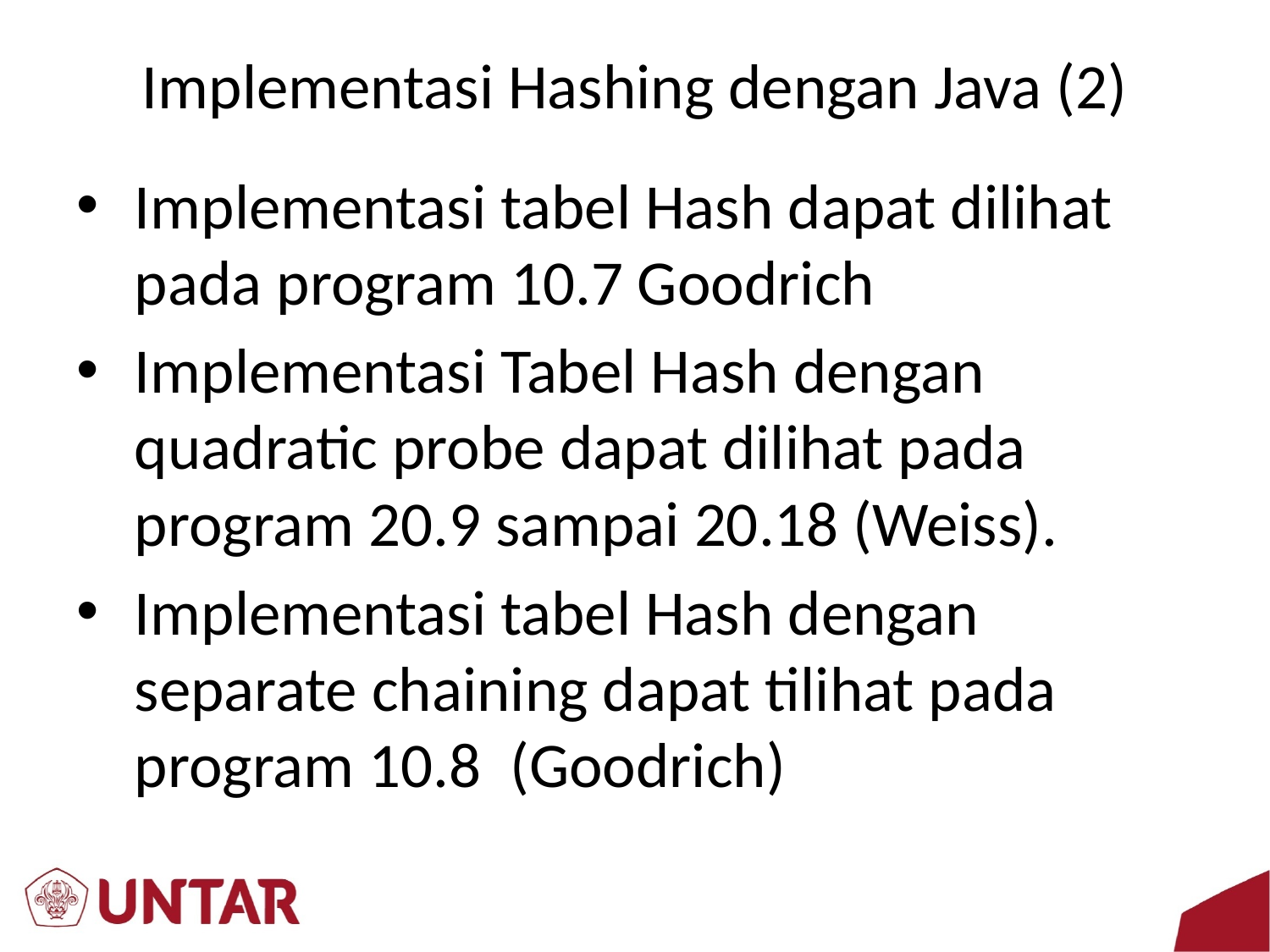

# Implementasi Hashing dengan Java (2)
Implementasi tabel Hash dapat dilihat pada program 10.7 Goodrich
Implementasi Tabel Hash dengan quadratic probe dapat dilihat pada program 20.9 sampai 20.18 (Weiss).
Implementasi tabel Hash dengan separate chaining dapat tilihat pada program 10.8  (Goodrich)